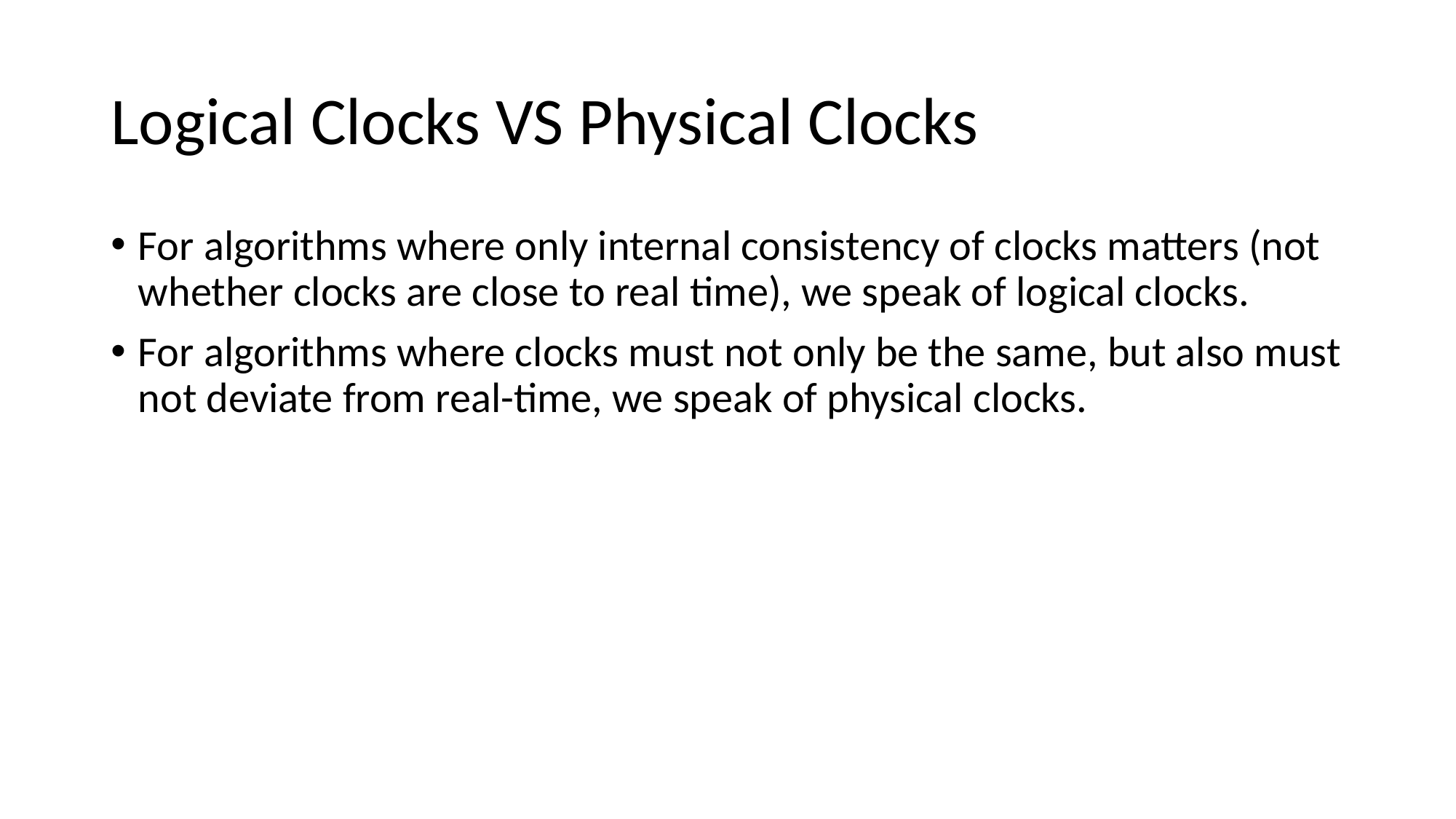

# Logical Clocks VS Physical Clocks
For algorithms where only internal consistency of clocks matters (not whether clocks are close to real time), we speak of logical clocks.
For algorithms where clocks must not only be the same, but also must not deviate from real-time, we speak of physical clocks.